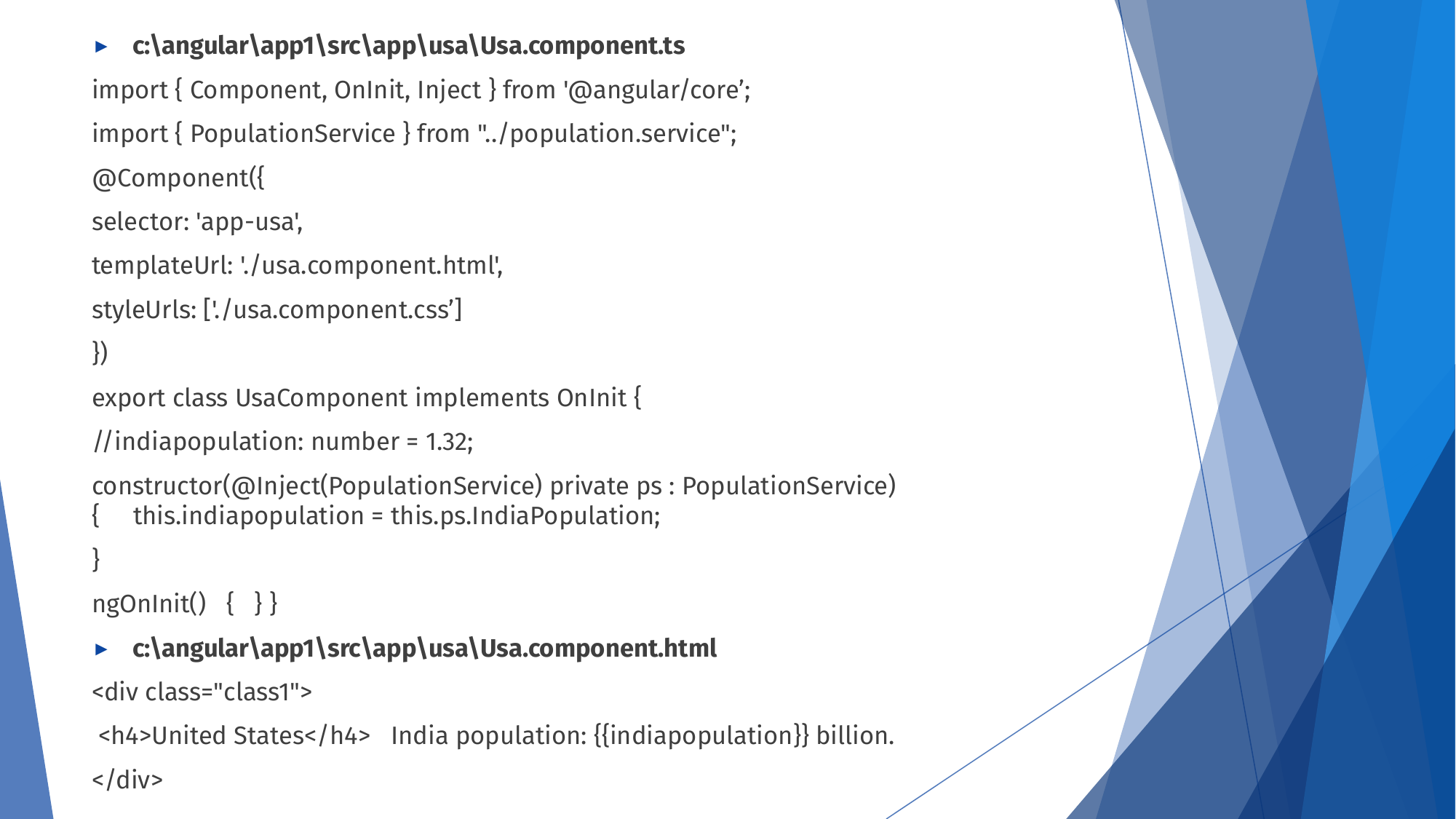

c:\angular\app1\src\app\usa\Usa.component.ts
import { Component, OnInit, Inject } from '@angular/core’;
import { PopulationService } from "../population.service";
@Component({
selector: 'app-usa',
templateUrl: './usa.component.html',
styleUrls: ['./usa.component.css’]
})
export class UsaComponent implements OnInit {
//indiapopulation: number = 1.32;
constructor(@Inject(PopulationService) private ps : PopulationService)   {     this.indiapopulation = this.ps.IndiaPopulation;
}
ngOnInit()   {   } }
c:\angular\app1\src\app\usa\Usa.component.html
<div class="class1">
 <h4>United States</h4>   India population: {{indiapopulation}} billion.
</div>